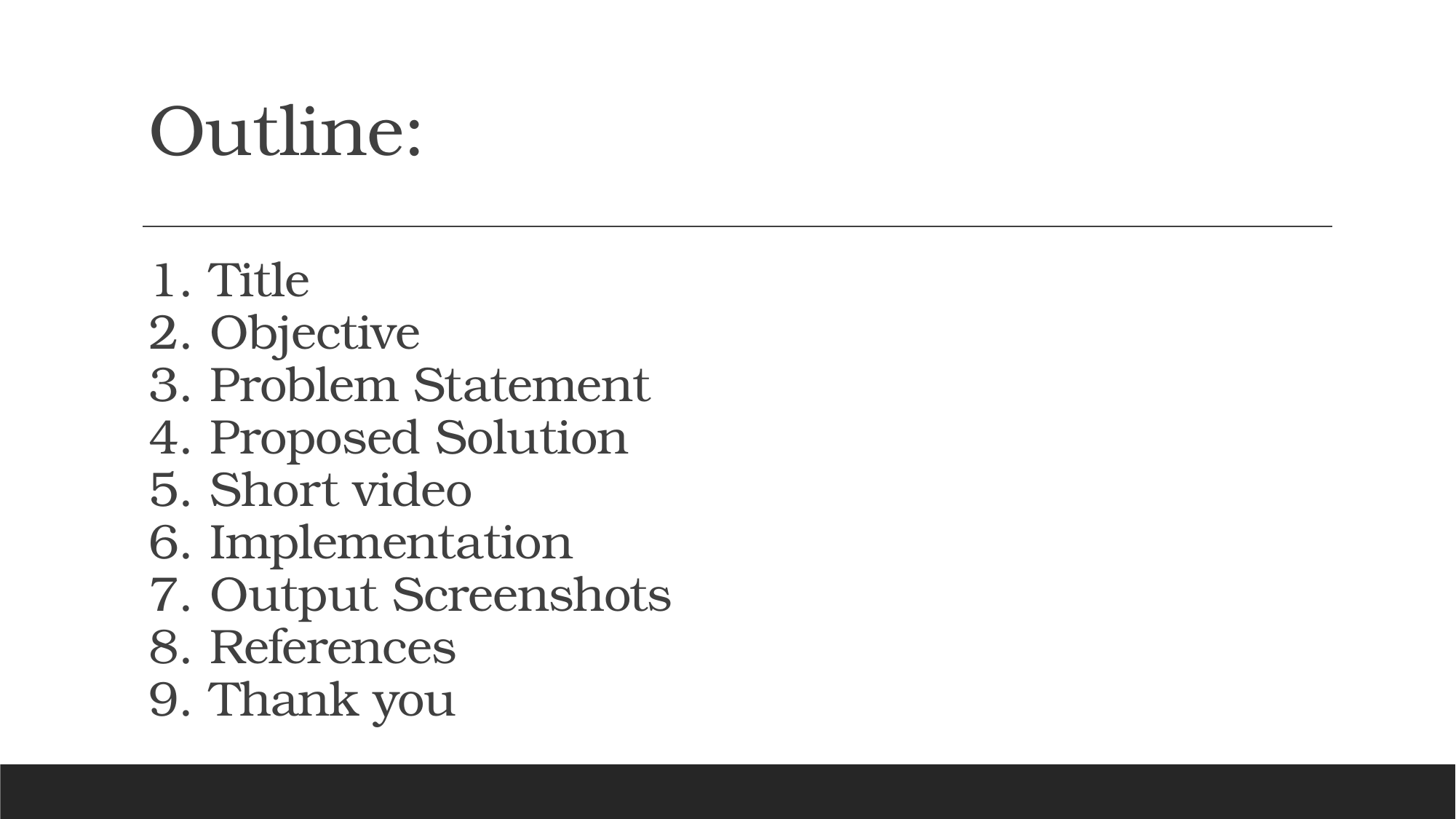

# Outline:
Title
Objective
Problem Statement
Proposed Solution
Short video
Implementation
Output Screenshots
References
Thank you